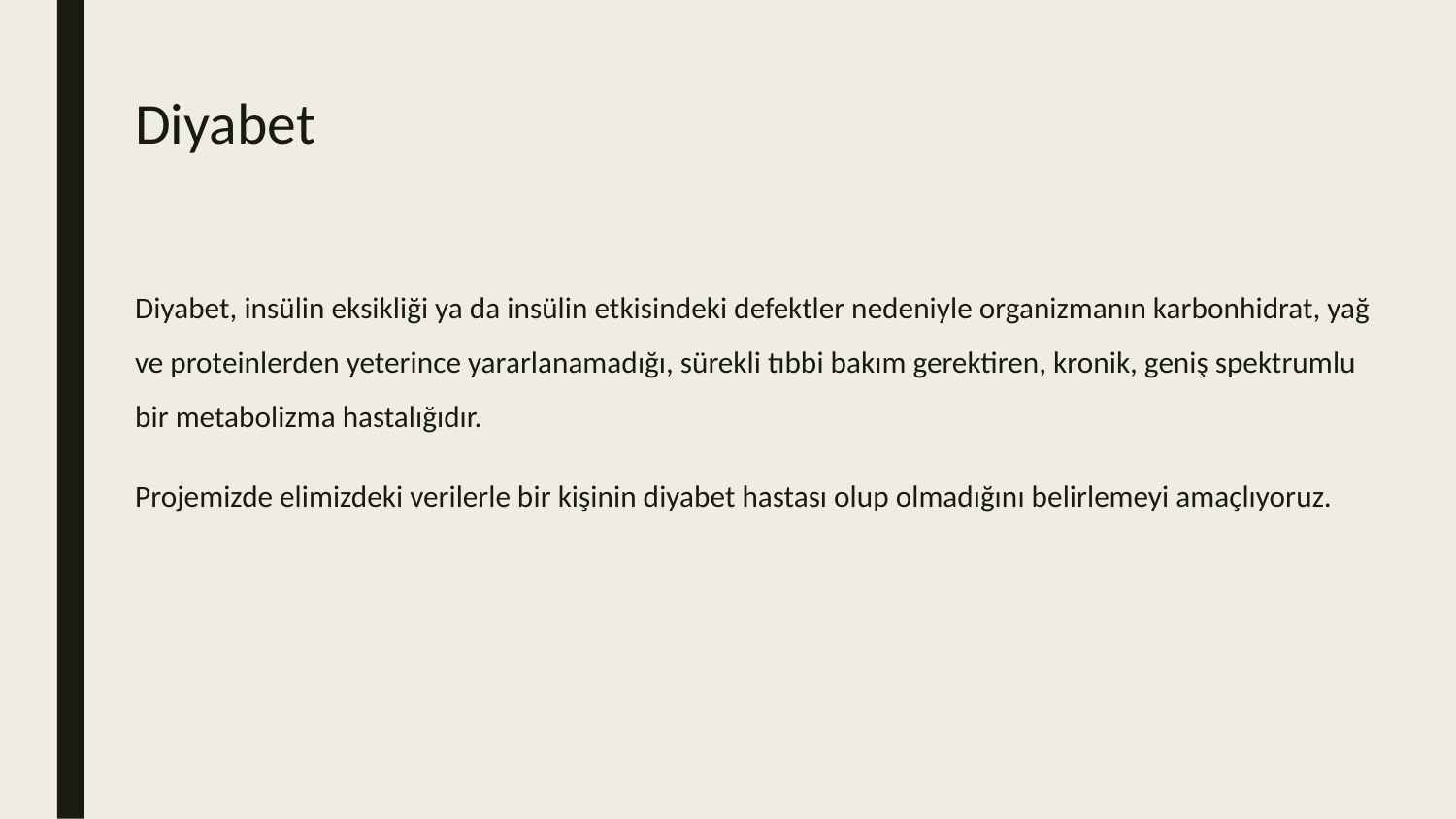

# Diyabet

Diyabet, insülin eksikliği ya da insülin etkisindeki defektler nedeniyle organizmanın karbonhidrat, yağ ve proteinlerden yeterince yararlanamadığı, sürekli tıbbi bakım gerektiren, kronik, geniş spektrumlu bir metabolizma hastalığıdır.
Projemizde elimizdeki verilerle bir kişinin diyabet hastası olup olmadığını belirlemeyi amaçlıyoruz.